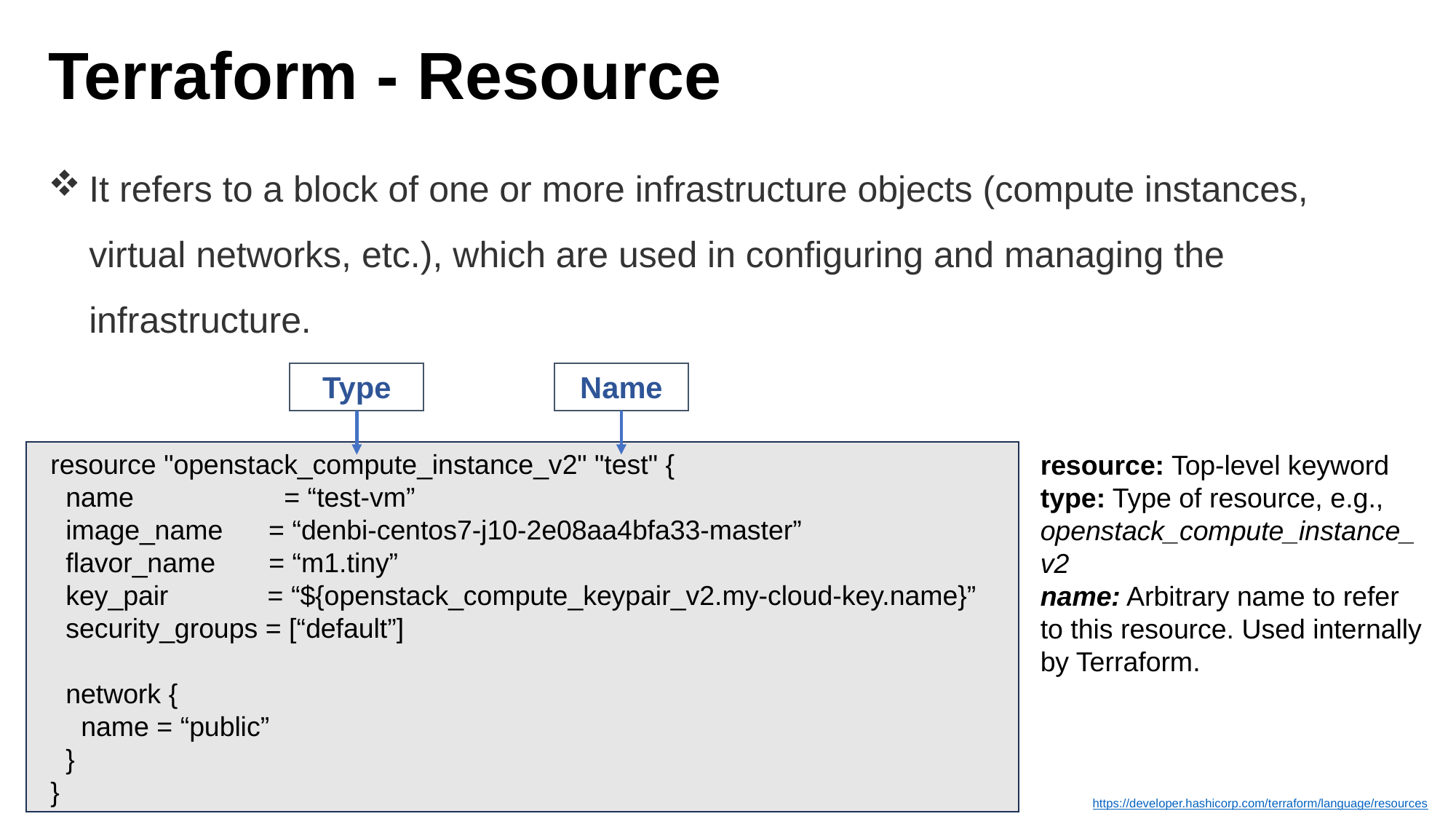

# Terraform - Resource
It refers to a block of one or more infrastructure objects (compute instances, virtual networks, etc.), which are used in configuring and managing the infrastructure.

Type
Name
resource "openstack_compute_instance_v2" "test" {
  name            	  = “test-vm”
  image_name      = “denbi-centos7-j10-2e08aa4bfa33-master”
  flavor_name       = “m1.tiny”
  key_pair             = “${openstack_compute_keypair_v2.my-cloud-key.name}”
  security_groups = [“default”]

  network {
    name = “public”
  }
}
resource: Top-level keyword
type: Type of resource, e.g., openstack_compute_instance_v2
name: Arbitrary name to refer to this resource. Used internally by Terraform.
https://developer.hashicorp.com/terraform/language/resources